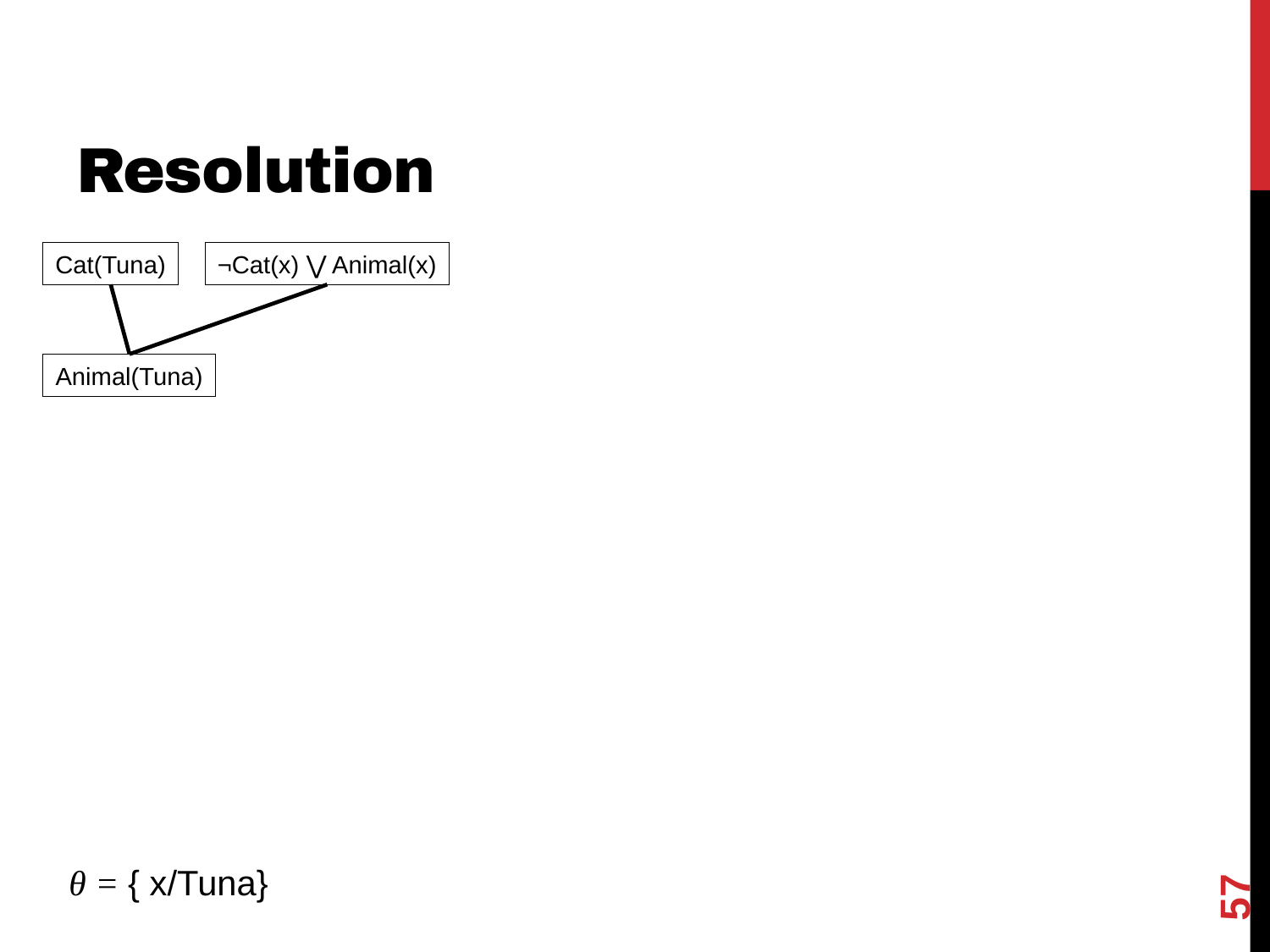

# Resolution
Cat(Tuna)
¬Cat(x) ⋁ Animal(x)
Animal(Tuna)
57
θ = { x/Tuna}